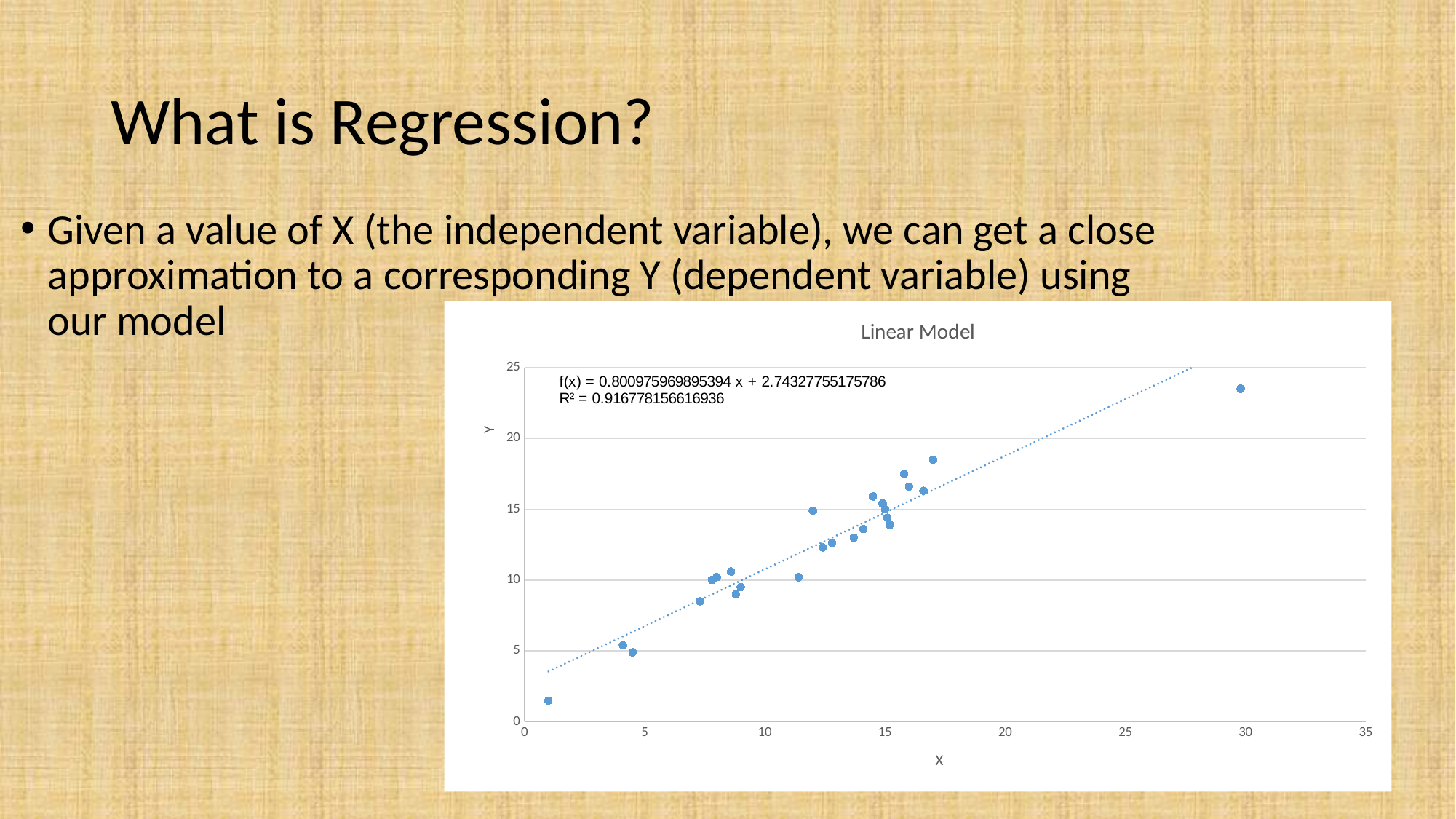

What is Regression?
Given a value of X (the independent variable), we can get a close approximation to a corresponding Y (dependent variable) using
our model

### Chart: Linear Model

| Category | CO |
|---|---|